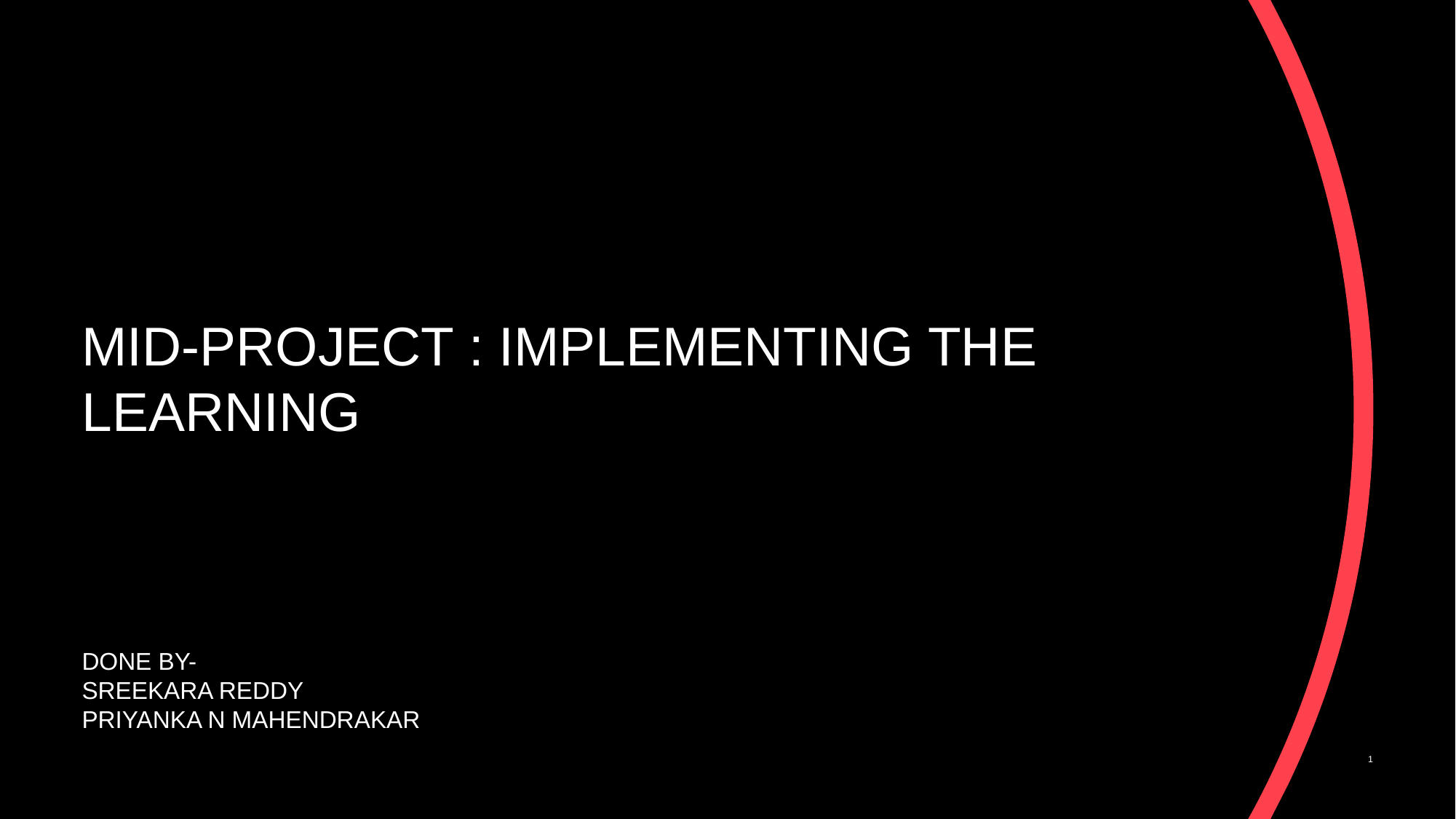

# MID-PROJECT : IMPLEMENTING THE LEARNING
DONE BY-
SREEKARA REDDY
PRIYANKA N MAHENDRAKAR